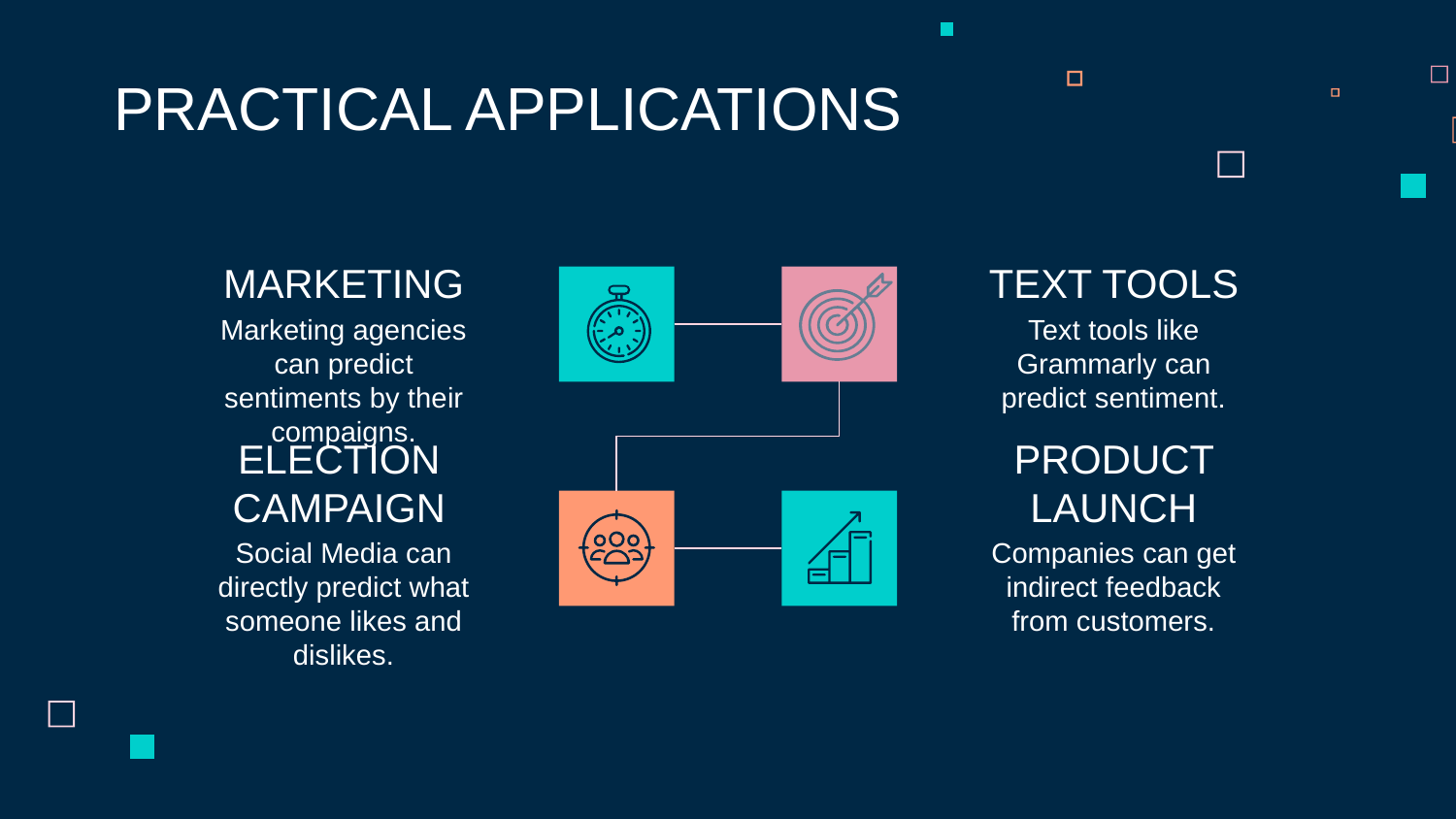

PRACTICAL APPLICATIONS
# MARKETING
TEXT TOOLS

Marketing agencies can predict sentiments by their compaigns.
Text tools like Grammarly can predict sentiment.
ELECTION CAMPAIGN
PRODUCT LAUNCH

Social Media can directly predict what someone likes and dislikes.
Companies can get indirect feedback from customers.